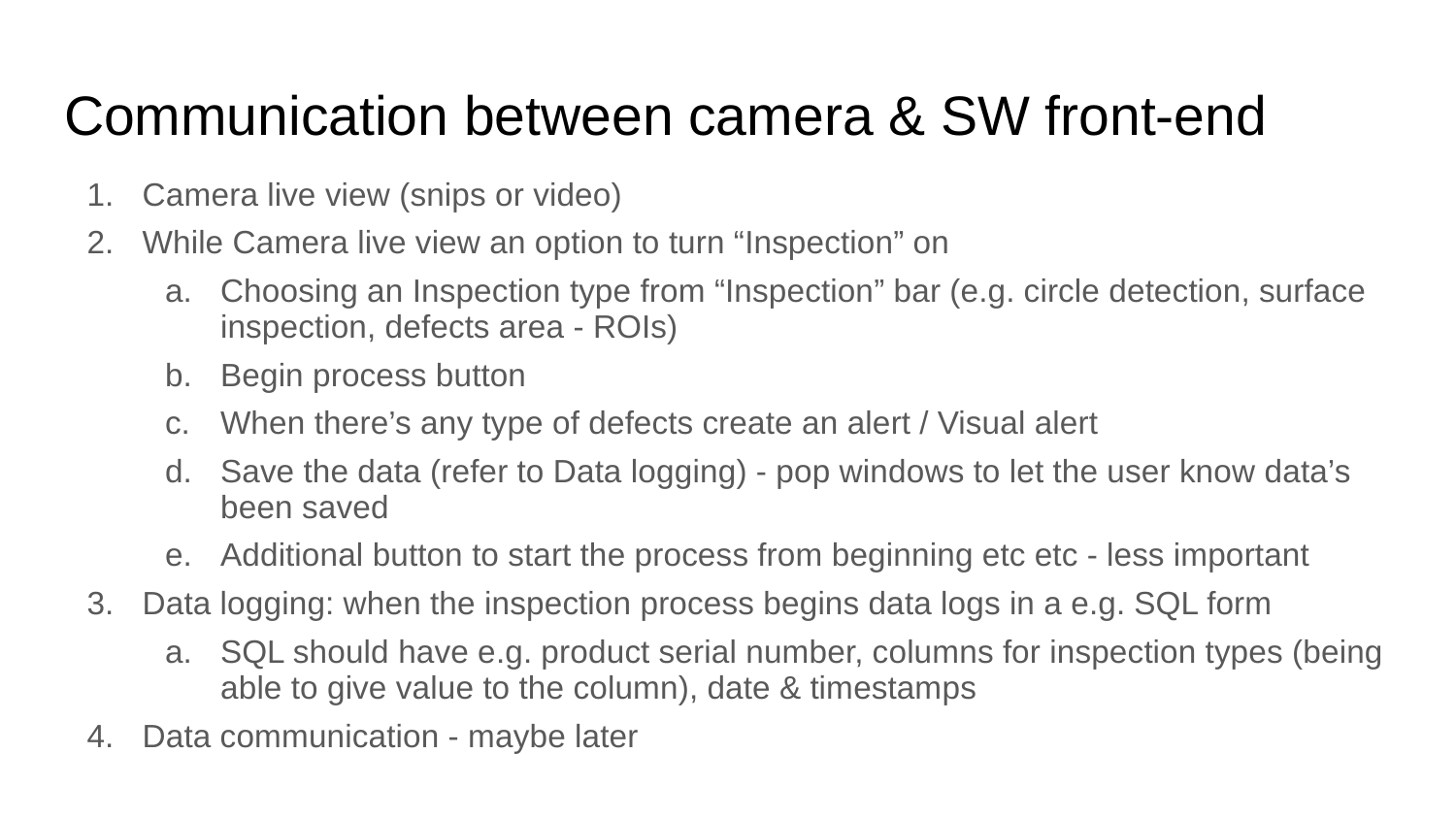

# Communication between camera & SW front-end
Camera live view (snips or video)
While Camera live view an option to turn “Inspection” on
Choosing an Inspection type from “Inspection” bar (e.g. circle detection, surface inspection, defects area - ROIs)
Begin process button
When there’s any type of defects create an alert / Visual alert
Save the data (refer to Data logging) - pop windows to let the user know data’s been saved
Additional button to start the process from beginning etc etc - less important
Data logging: when the inspection process begins data logs in a e.g. SQL form
SQL should have e.g. product serial number, columns for inspection types (being able to give value to the column), date & timestamps
Data communication - maybe later